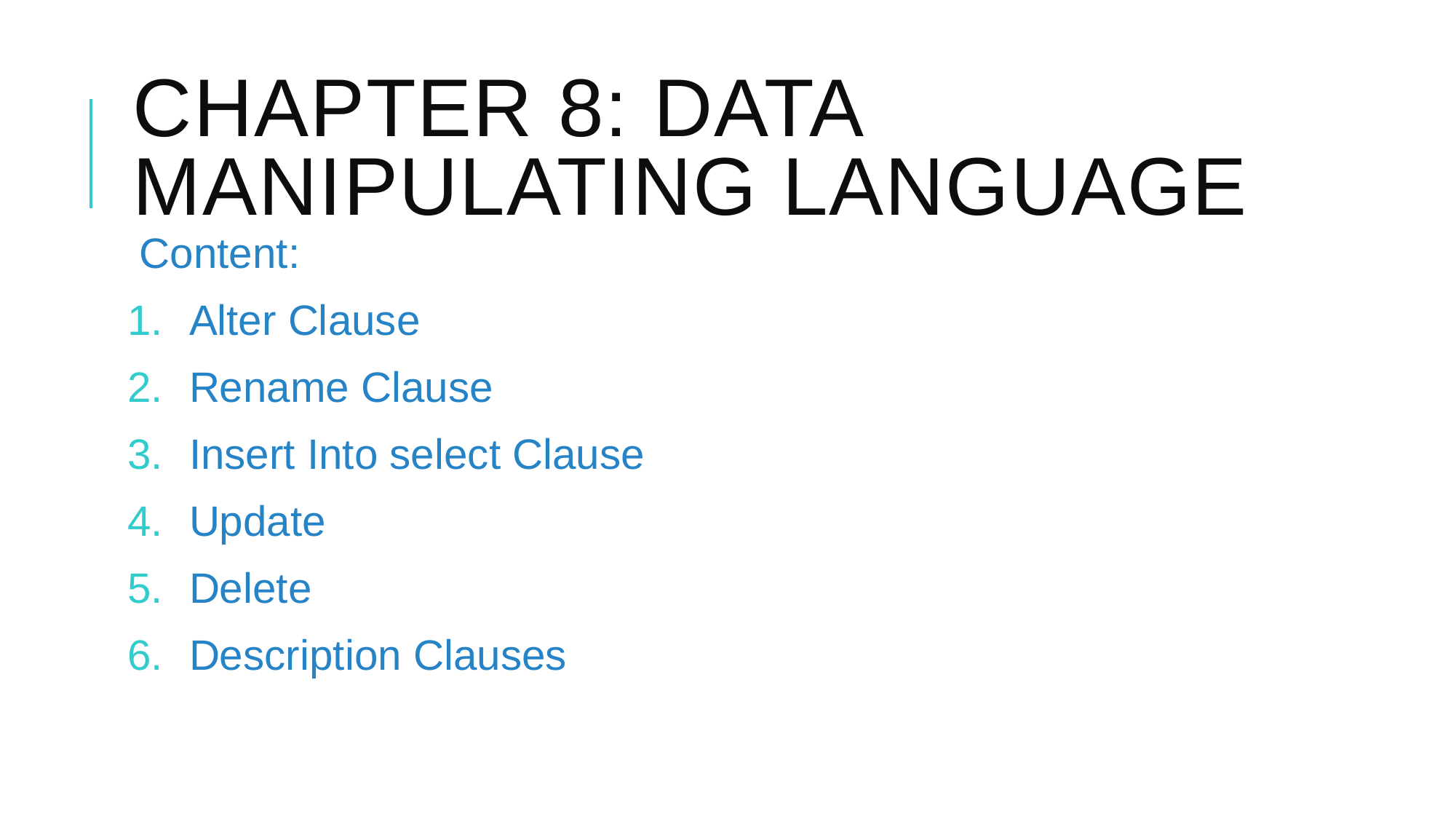

# Chapter 8: Data manipulating Language
Content:
Alter Clause
Rename Clause
Insert Into select Clause
Update
Delete
Description Clauses